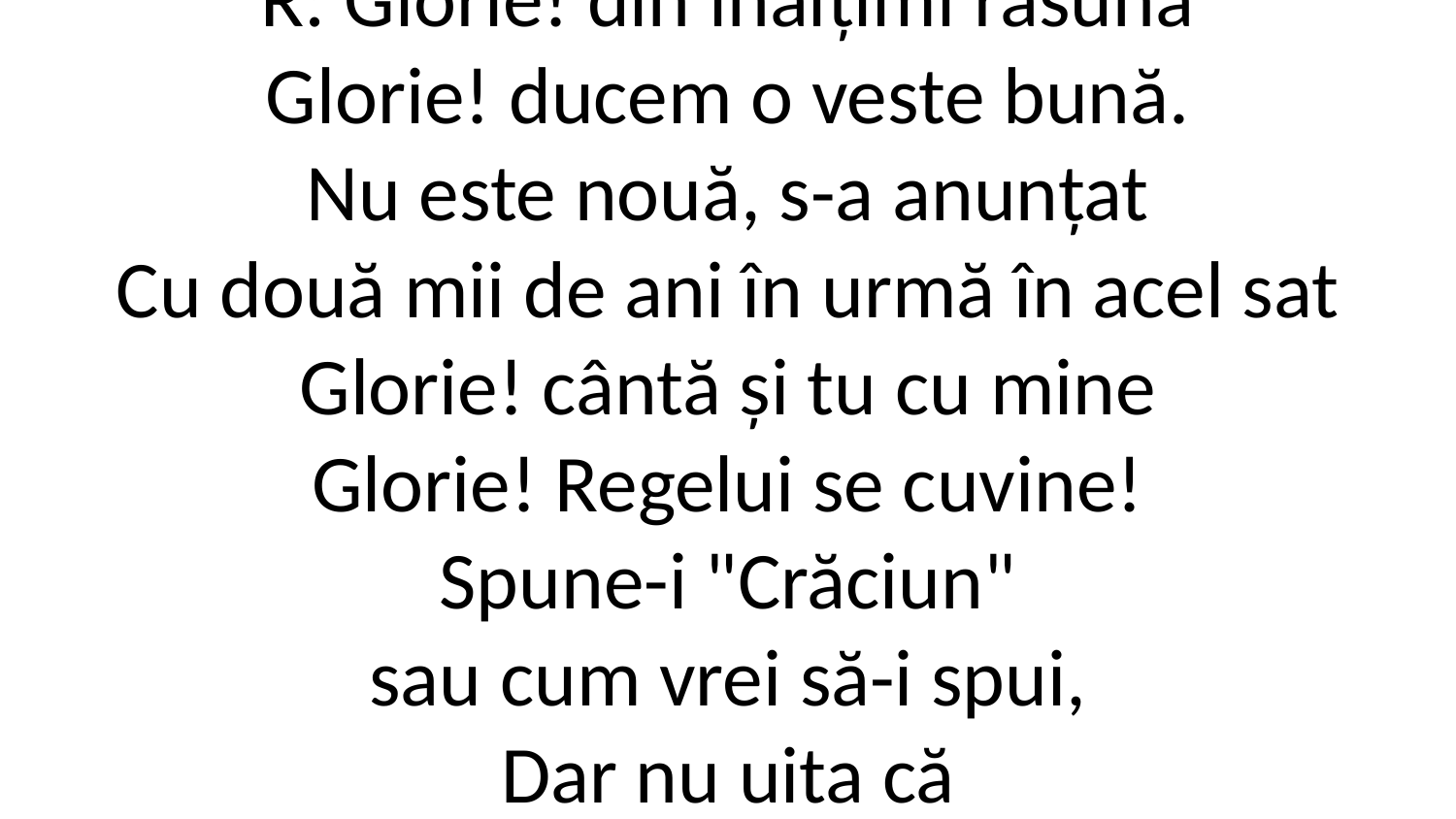

R: Glorie! din înălțimi răsună
Glorie! ducem o veste bună.
Nu este nouă, s-a anunțat
Cu două mii de ani în urmă în acel sat
Glorie! cântă și tu cu mine
Glorie! Regelui se cuvine!
Spune-i "Crăciun"
sau cum vrei să-i spui,
Dar nu uita că
azi e ziua Lui!